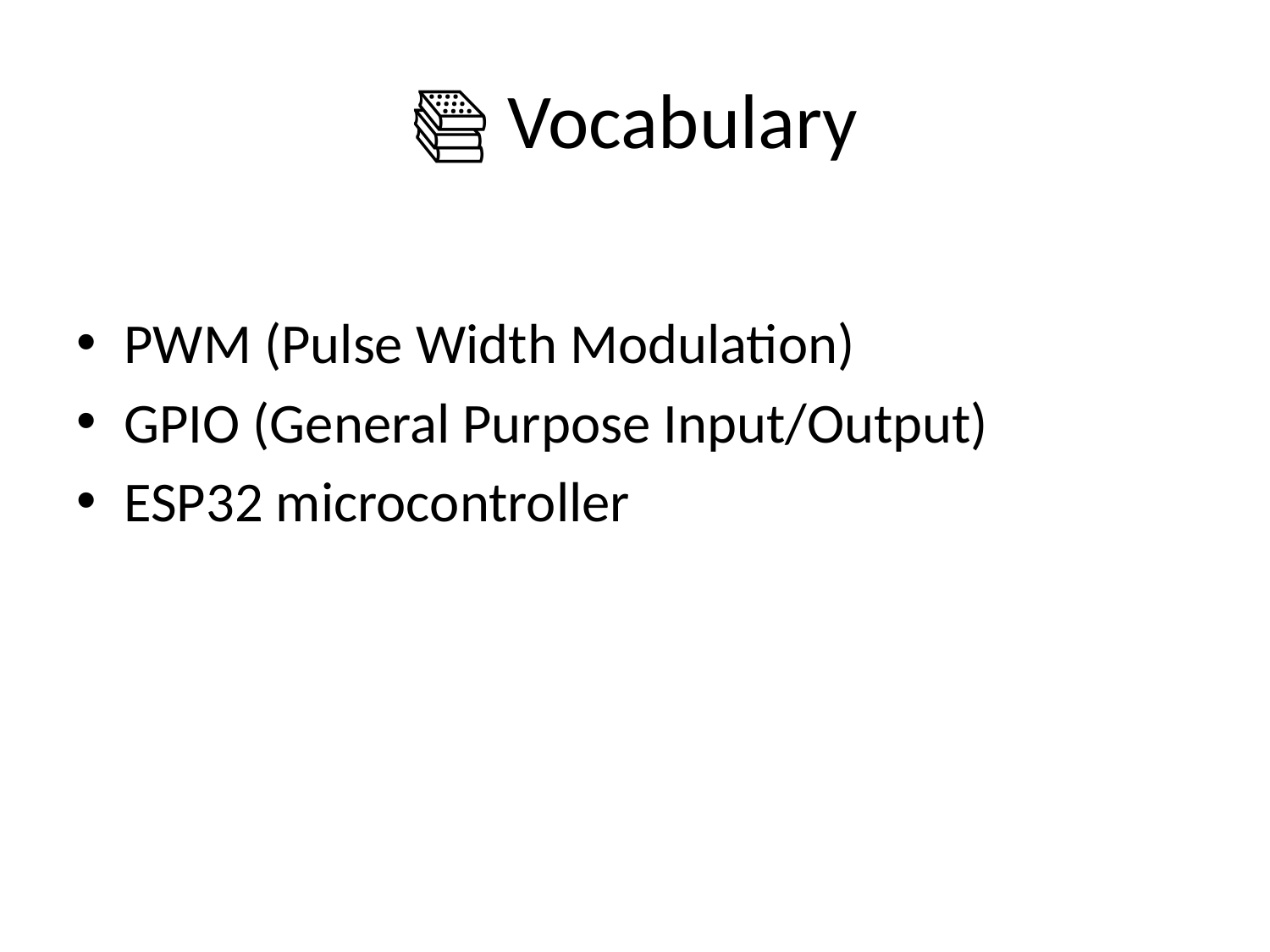

# 📚 Vocabulary

PWM (Pulse Width Modulation)
GPIO (General Purpose Input/Output)
ESP32 microcontroller